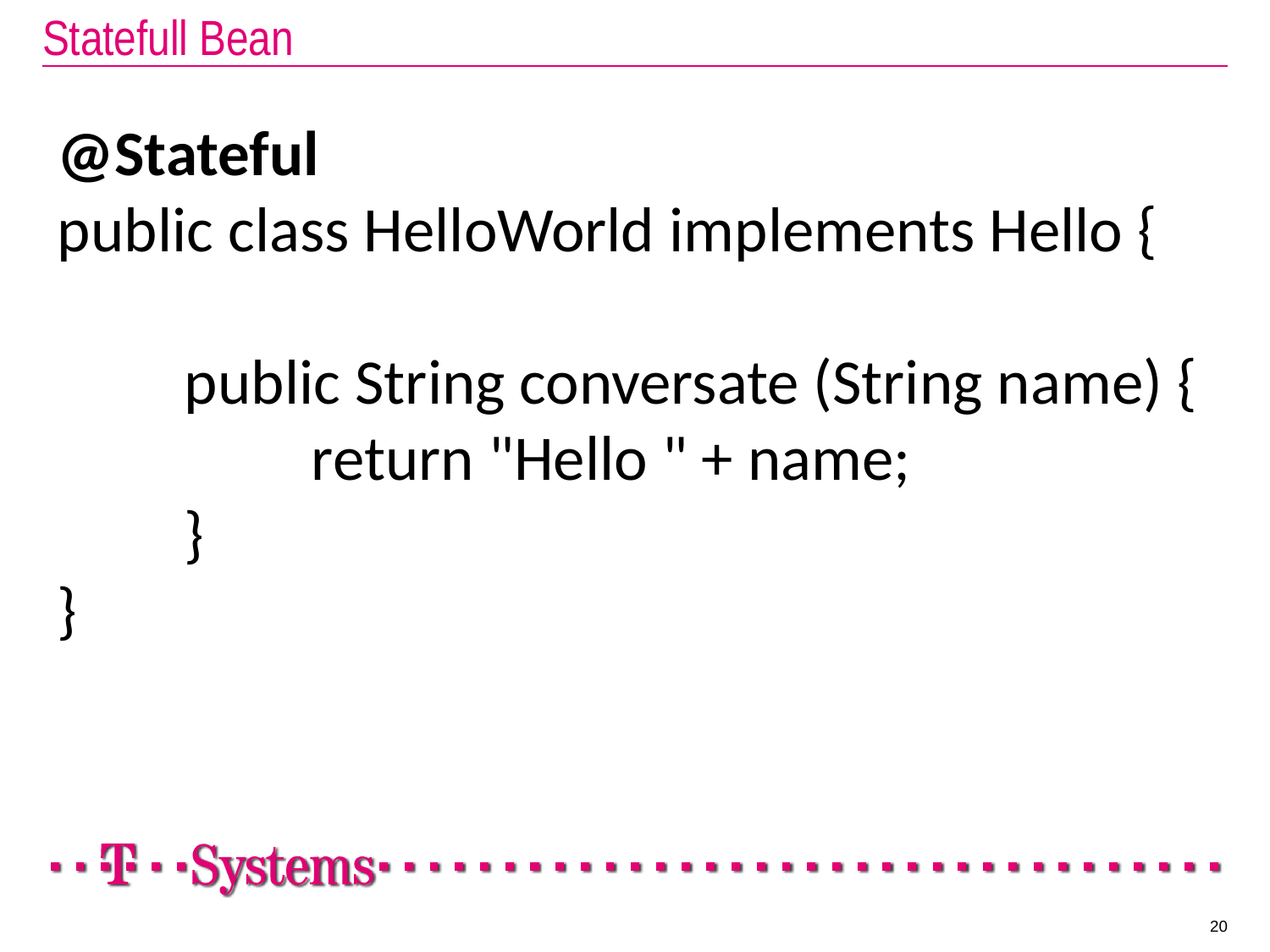

# Statefull Bean

@Stateful
public class HelloWorld implements Hello {

	public String conversate (String name) {
		return "Hello " + name;
	}
}
20